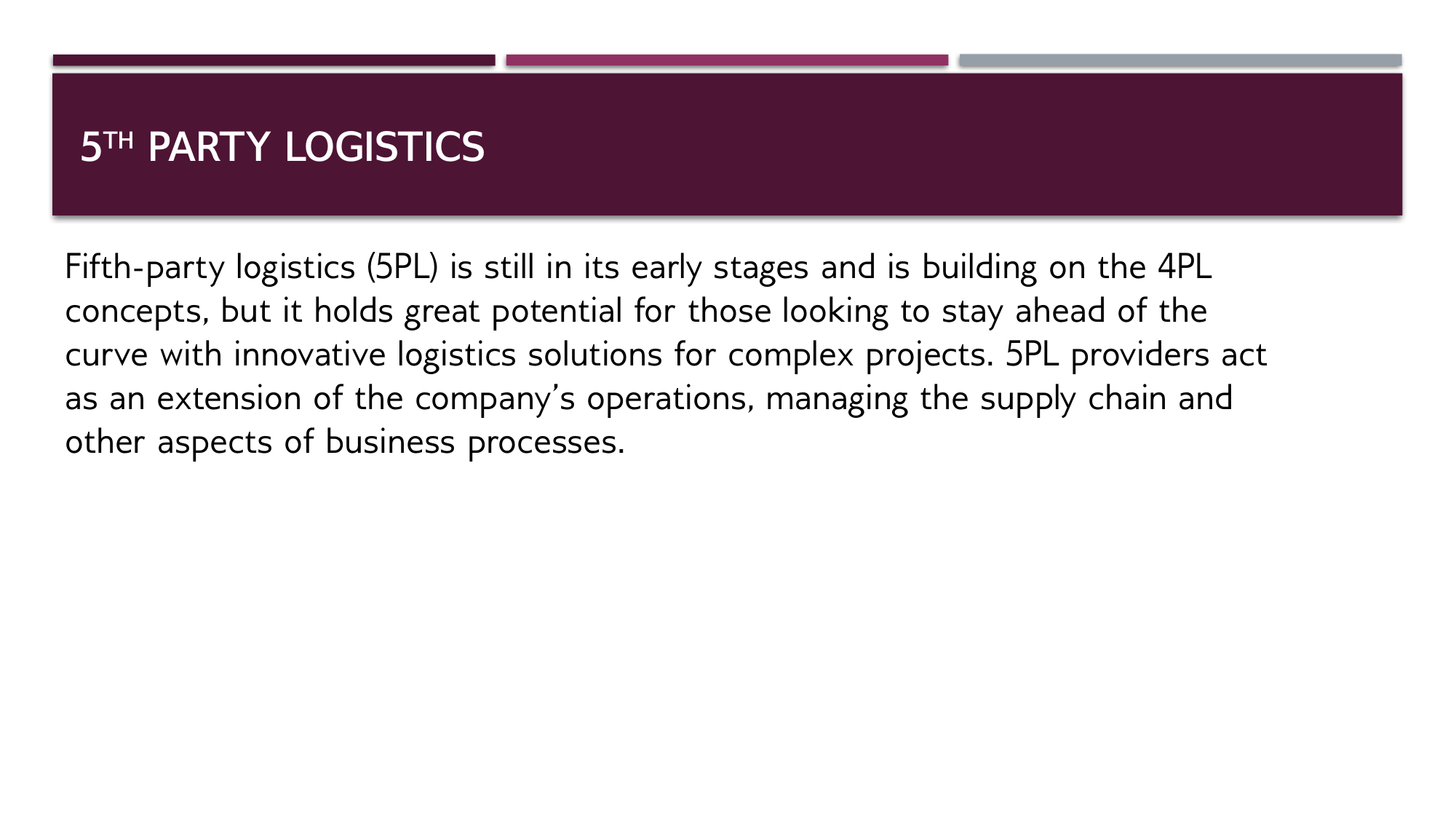

# 5th party logistics
Fifth-party logistics (5PL) is still in its early stages and is building on the 4PL concepts, but it holds great potential for those looking to stay ahead of the curve with innovative logistics solutions for complex projects. 5PL providers act as an extension of the company’s operations, managing the supply chain and other aspects of business processes.